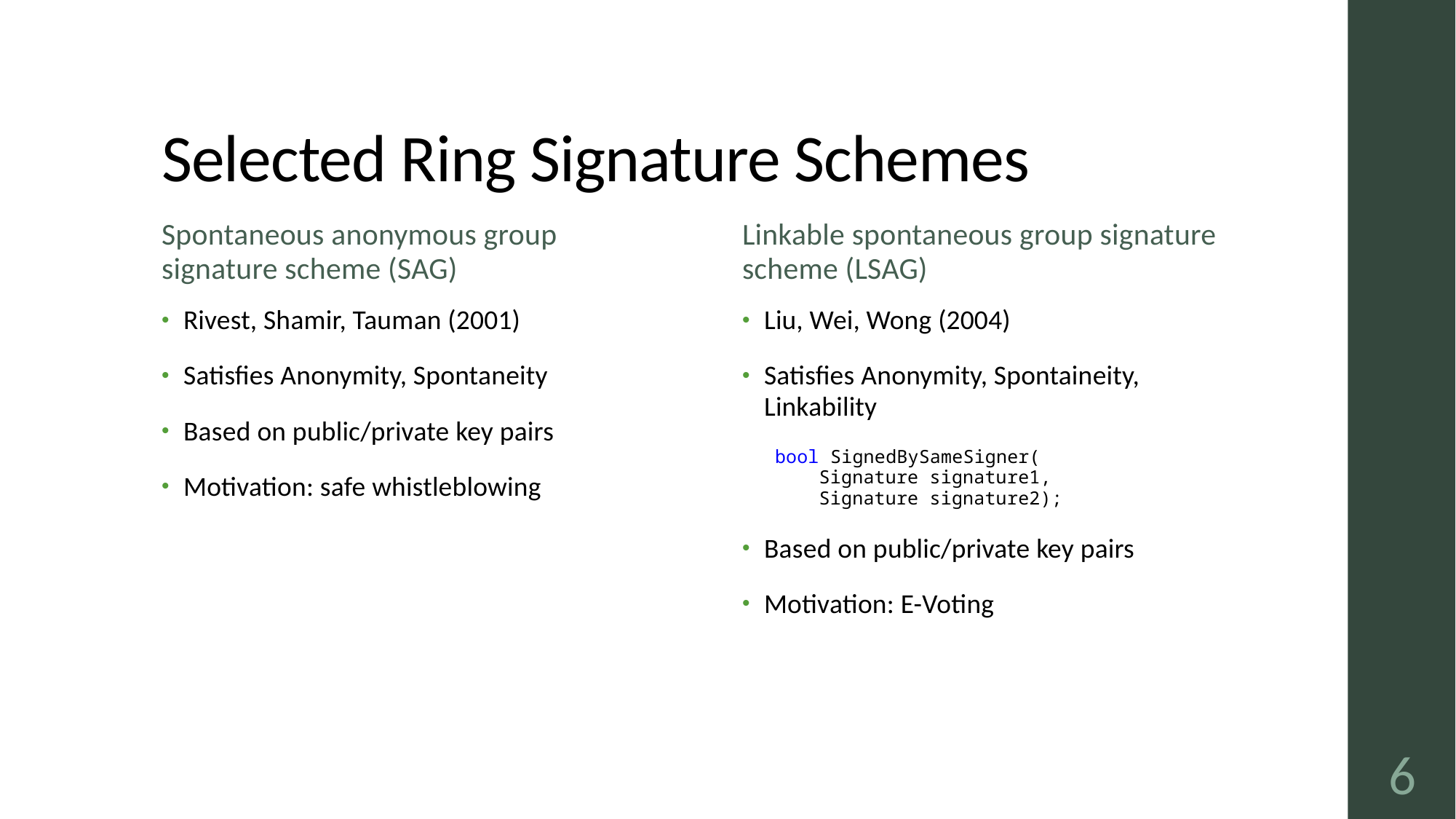

# Selected Ring Signature Schemes
Spontaneous anonymous group signature scheme (SAG)
Linkable spontaneous group signature scheme (LSAG)
Rivest, Shamir, Tauman (2001)
Satisfies Anonymity, Spontaneity
Based on public/private key pairs
Motivation: safe whistleblowing
Liu, Wei, Wong (2004)
Satisfies Anonymity, Spontaineity, Linkability
bool SignedBySameSigner(
    Signature signature1,
    Signature signature2);
Based on public/private key pairs
Motivation: E-Voting
6